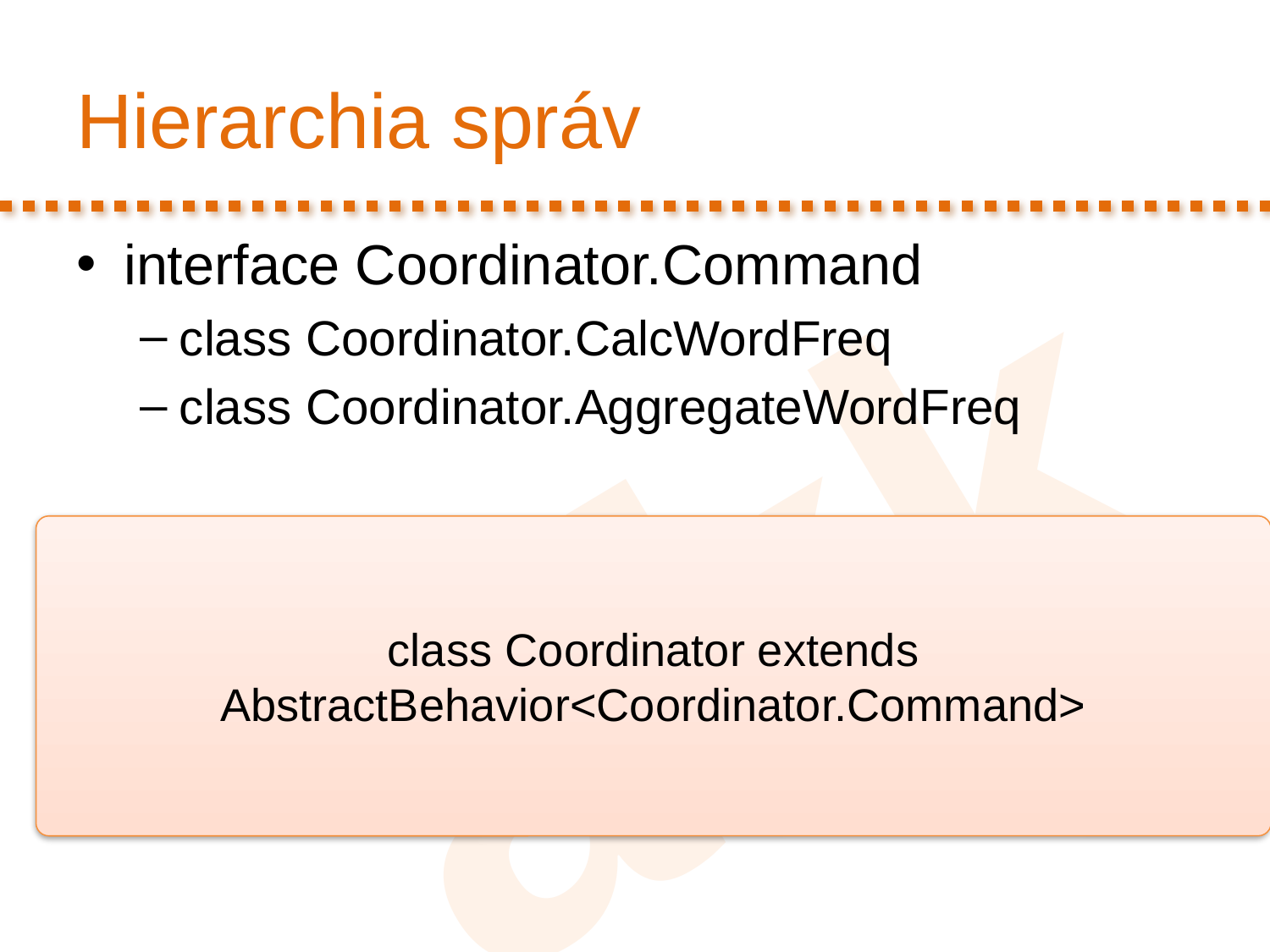

# Hierarchia správ
interface Coordinator.Command
class Coordinator.CalcWordFreq
class Coordinator.AggregateWordFreq

class Coordinator extends AbstractBehavior<Coordinator.Command>